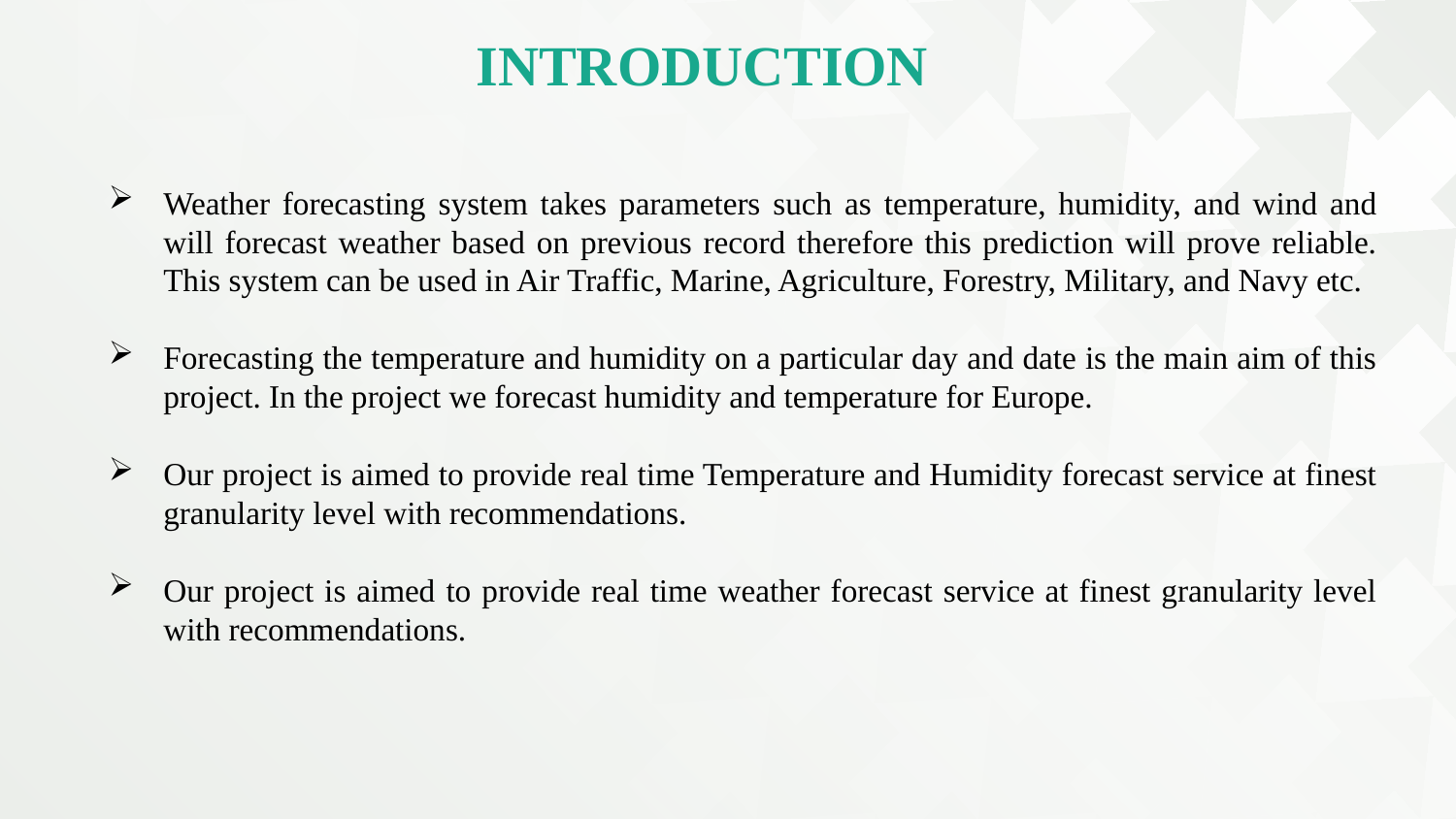

INTRODUCTION
Weather forecasting system takes parameters such as temperature, humidity, and wind and will forecast weather based on previous record therefore this prediction will prove reliable. This system can be used in Air Traffic, Marine, Agriculture, Forestry, Military, and Navy etc.

Forecasting the temperature and humidity on a particular day and date is the main aim of this project. In the project we forecast humidity and temperature for Europe.

Our project is aimed to provide real time Temperature and Humidity forecast service at finest granularity level with recommendations.

Our project is aimed to provide real time weather forecast service at finest granularity level with recommendations.